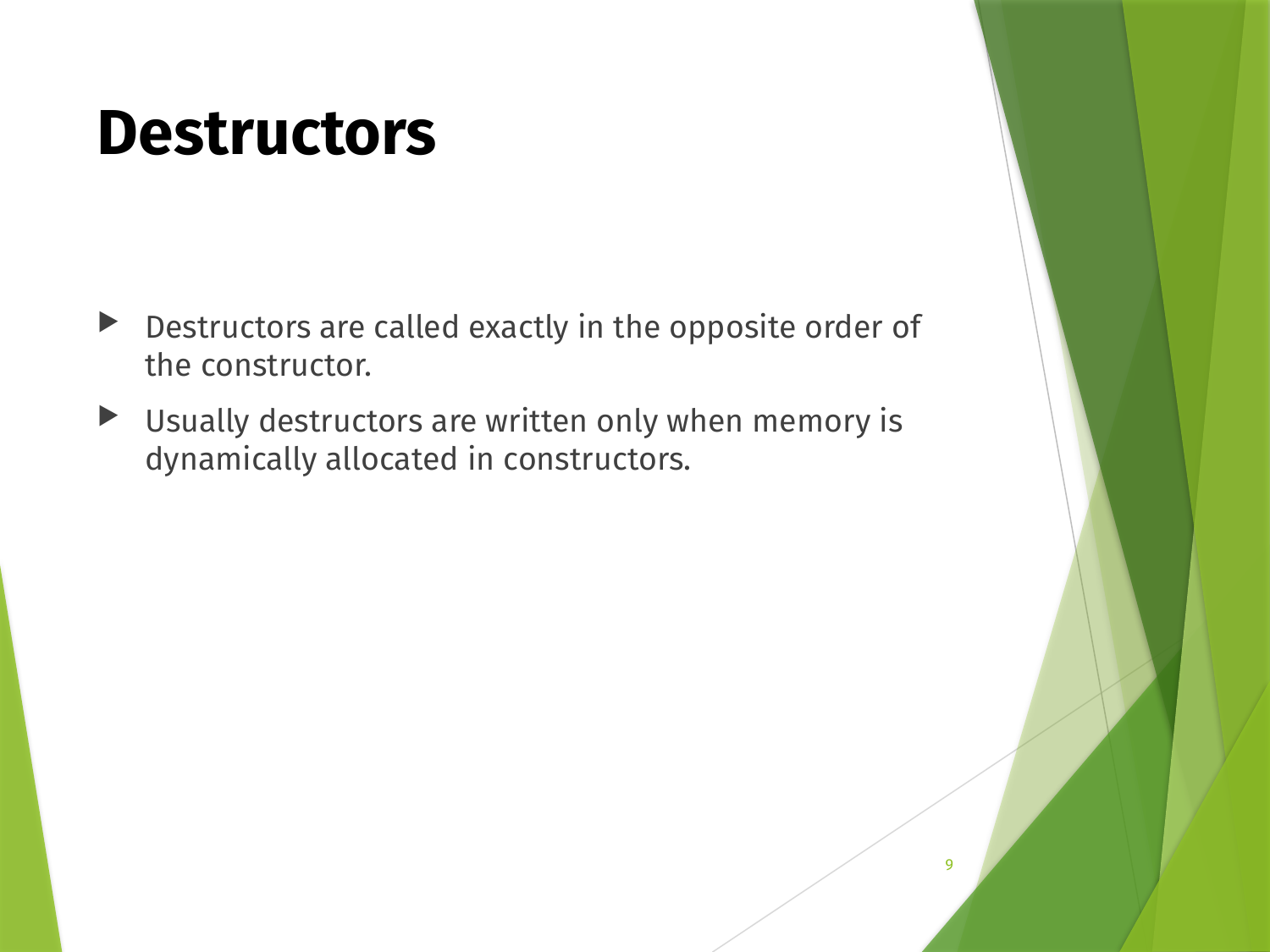

# Destructors
Destructors are called exactly in the opposite order of the constructor.
Usually destructors are written only when memory is dynamically allocated in constructors.

9